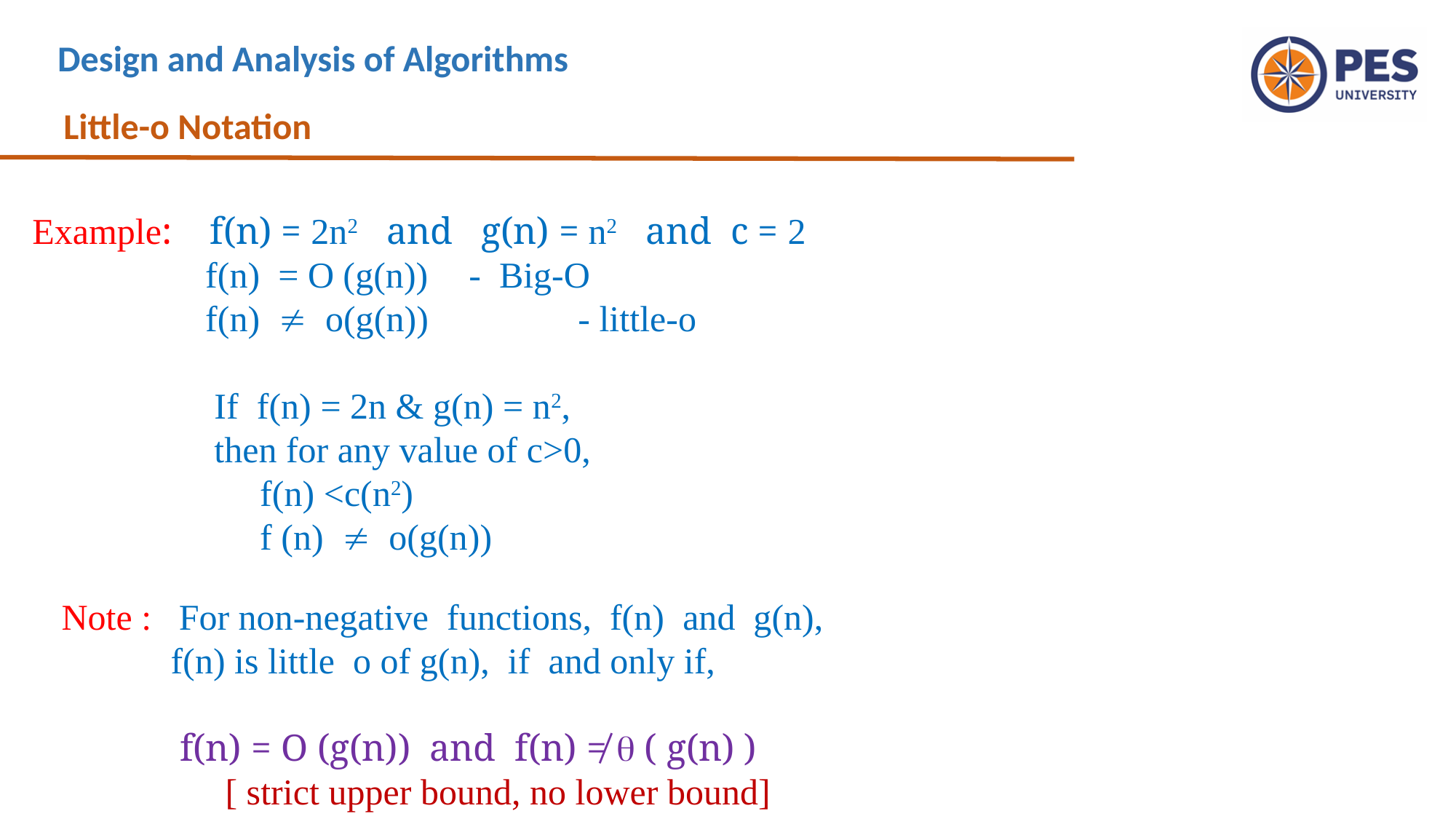

Little-o Notation
Example:    f(n) = 2n2   and   g(n) = n2   and  c = 2
	       f(n)  = O (g(n))   	-  Big-O
	       f(n)  ≠  o(g(n))		- little-o

	        If  f(n) = 2n & g(n) = n2,
                    then for any value of c>0,
	             f(n) <c(n2)
                         f (n)  ≠  o(g(n))
Note :   For non-negative  functions,  f(n)  and  g(n),
	f(n) is little  o of g(n),  if  and only if,

	 f(n) = O (g(n))  and  f(n) ≠ θ ( g(n) )
	      [ strict upper bound, no lower bound]